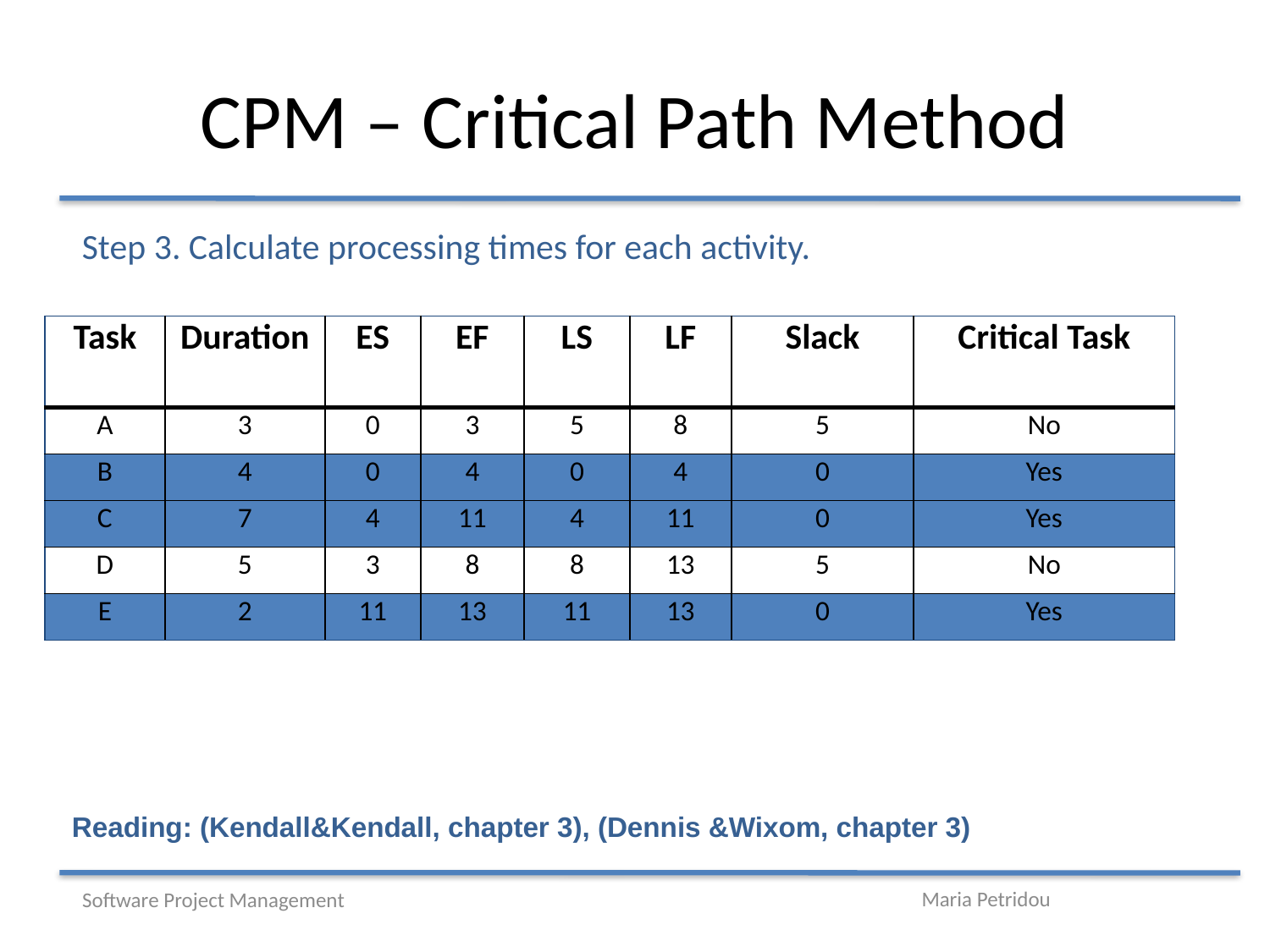

# CPM – Critical Path Method

Step 3. Calculate processing times for each activity.
| Task | Duration | ES | EF | LS | LF | Slack | Critical Task |
| --- | --- | --- | --- | --- | --- | --- | --- |
| A | 3 | 0 | 3 | 5 | 8 | 5 | No |
| B | 4 | 0 | 4 | 0 | 4 | 0 | Yes |
| C | 7 | 4 | 11 | 4 | 11 | 0 | Yes |
| D | 5 | 3 | 8 | 8 | 13 | 5 | No |
| E | 2 | 11 | 13 | 11 | 13 | 0 | Yes |
Reading: (Kendall&Kendall, chapter 3), (Dennis &Wixom, chapter 3)
Software Project Management
Maria Petridou
68